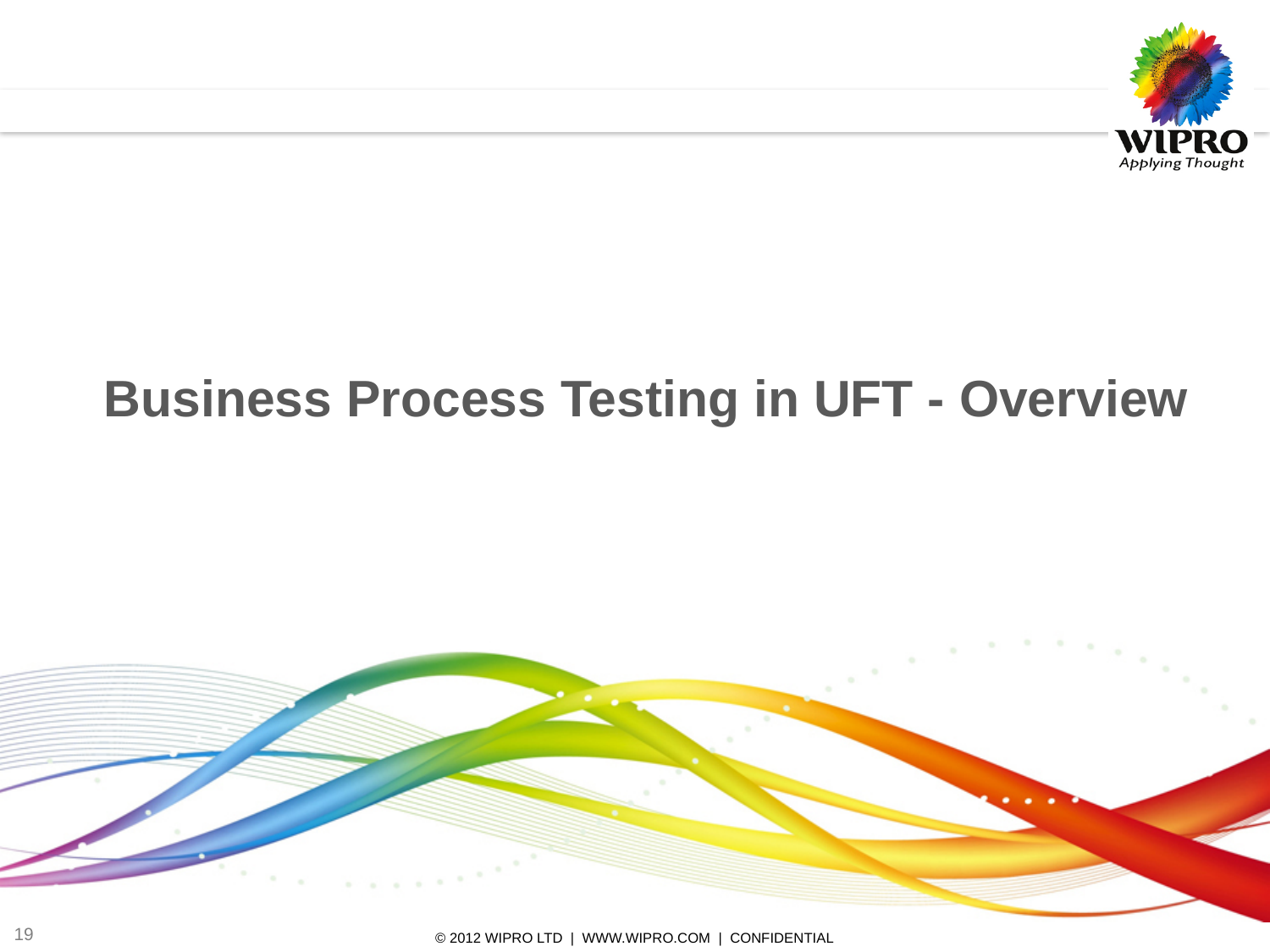

Business Process Testing in UFT - Overview